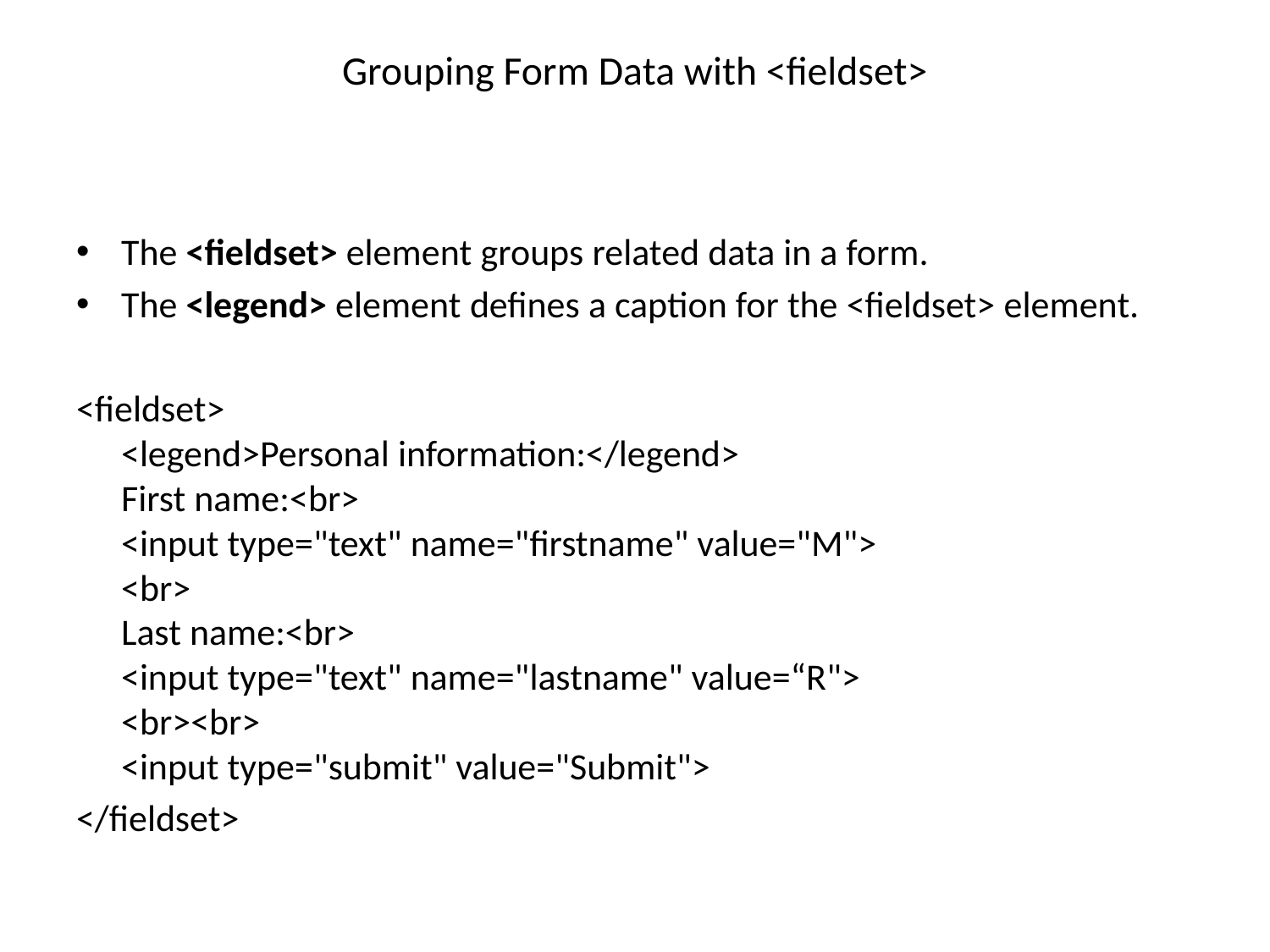

# Grouping Form Data with <fieldset>
The <fieldset> element groups related data in a form.
The <legend> element defines a caption for the <fieldset> element.

<fieldset>
<legend>Personal information:</legend>
First name:<br>
<input type="text" name="firstname" value="M">
<br>
Last name:<br>
<input type="text" name="lastname" value=“R">
<br><br>
<input type="submit" value="Submit">
</fieldset>